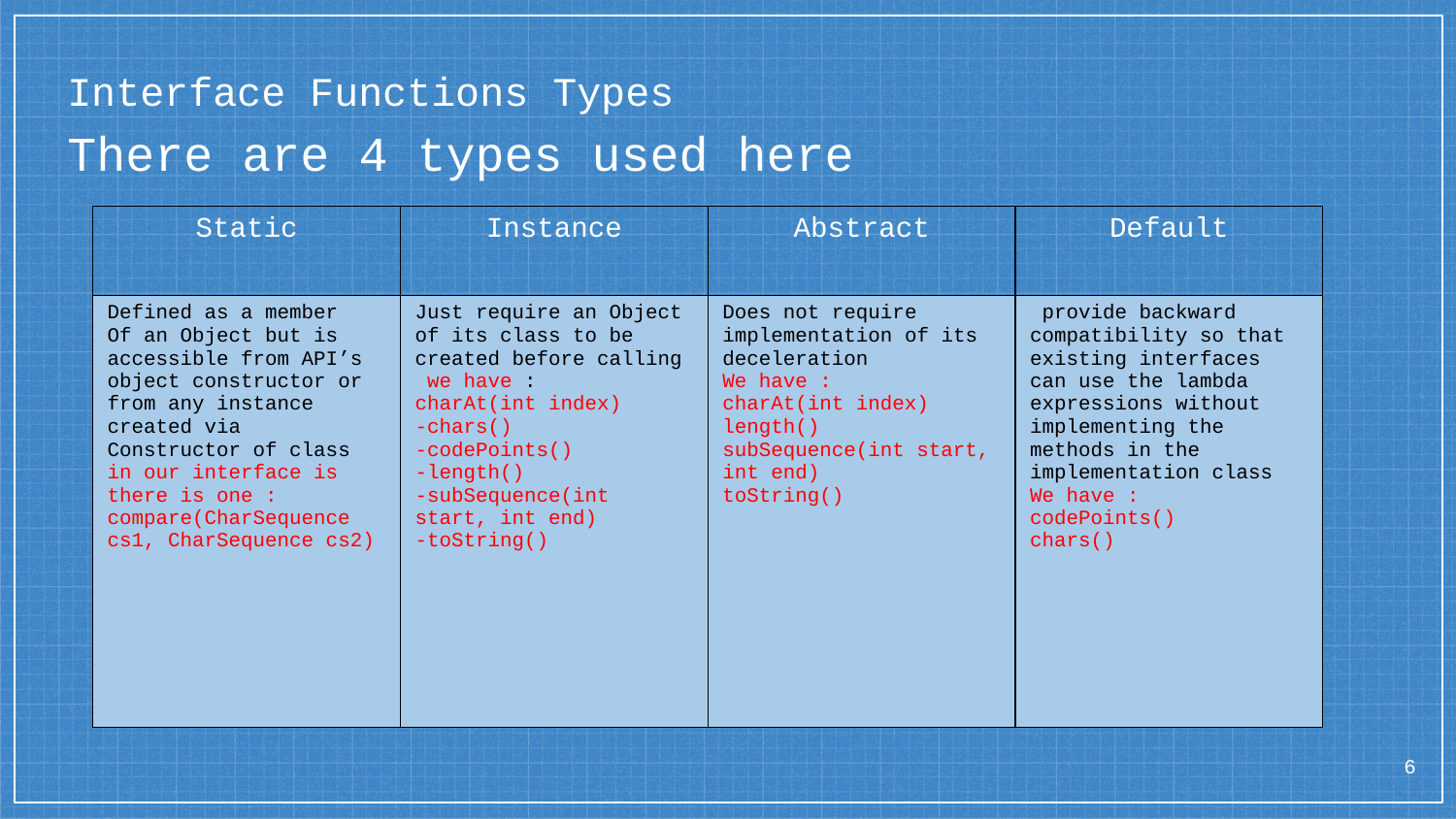

# Interface Functions Types
There are 4 types used here
| Static | Instance | Abstract | Default |
| --- | --- | --- | --- |
| Defined as a member Of an Object but is accessible from API’s object constructor or from any instance created via Constructor of class in our interface is there is one : compare​(CharSequence cs1, CharSequence cs2) | Just require an Object of its class to be created before calling we have : charAt​(int index) -chars() -codePoints() -length() -subSequence​(int start, int end) -toString() | Does not require implementation of its deceleration We have : charAt​(int index) length() subSequence​(int start, int end) toString() | provide backward compatibility so that existing interfaces can use the lambda expressions without implementing the methods in the implementation class We have : codePoints() chars() |
6